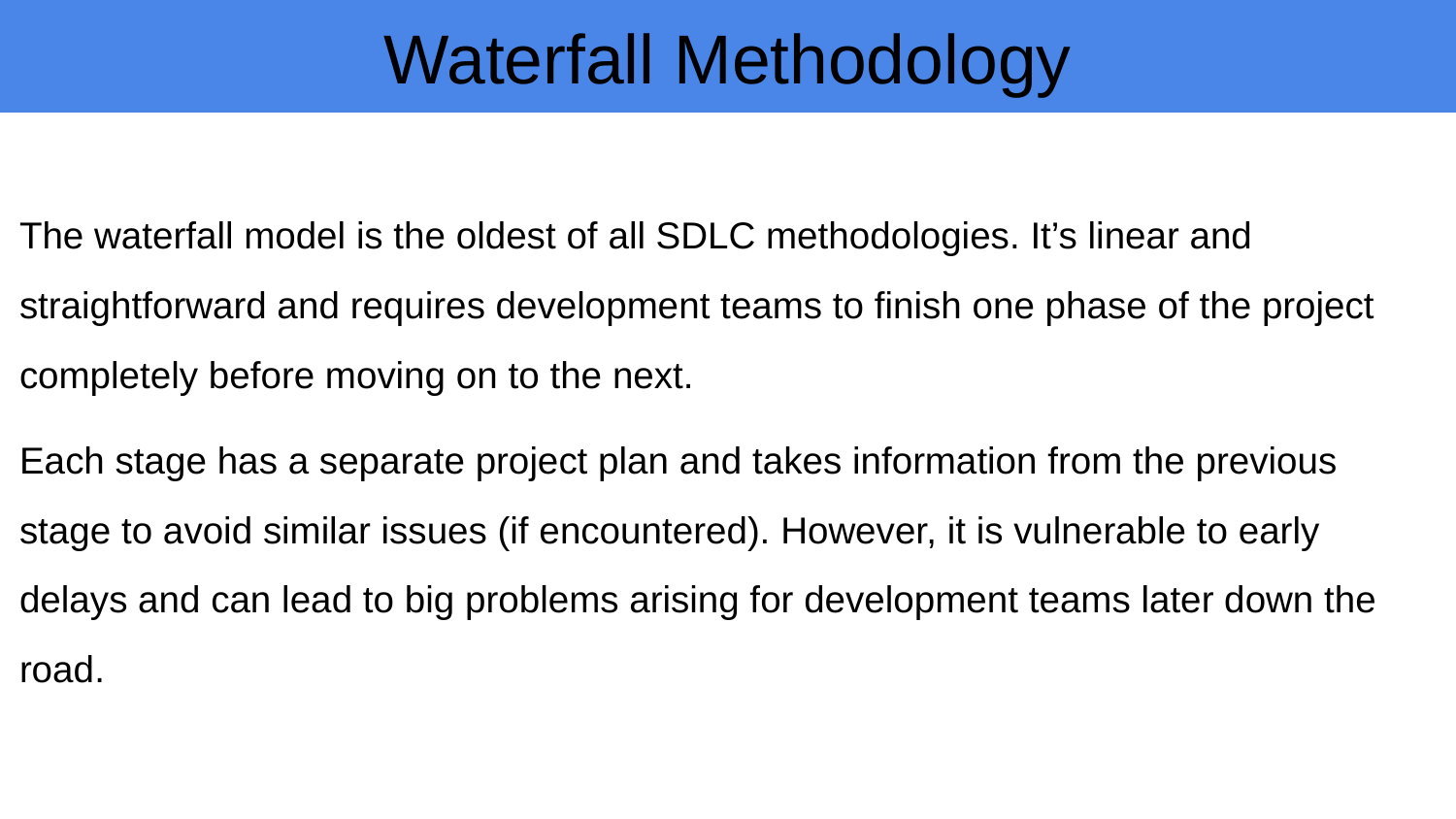

# Waterfall Methodology
The waterfall model is the oldest of all SDLC methodologies. It’s linear and straightforward and requires development teams to finish one phase of the project completely before moving on to the next.
Each stage has a separate project plan and takes information from the previous stage to avoid similar issues (if encountered). However, it is vulnerable to early delays and can lead to big problems arising for development teams later down the road.